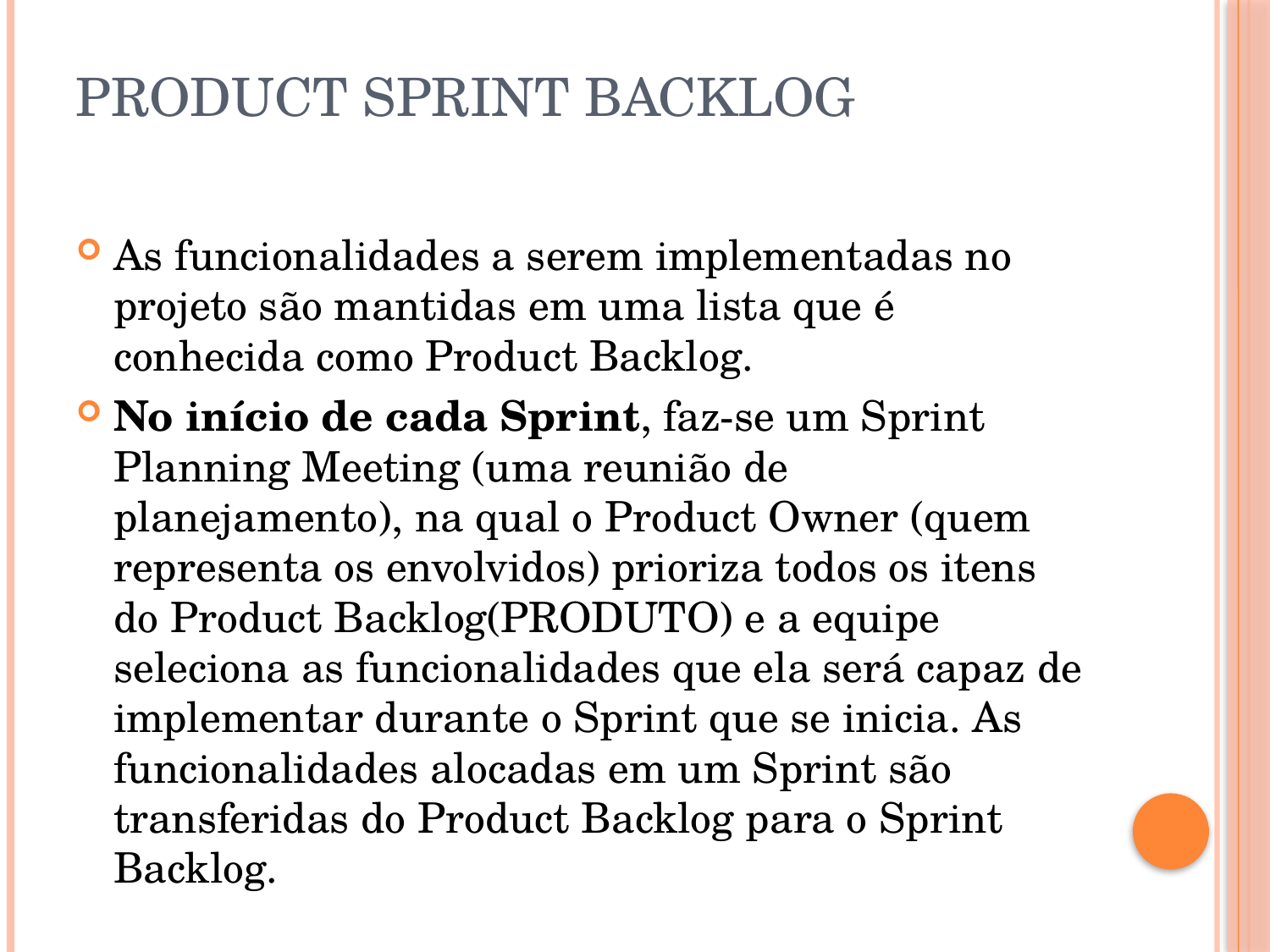

# Product Sprint Backlog
As funcionalidades a serem implementadas no projeto são mantidas em uma lista que é conhecida como Product Backlog.
No início de cada Sprint, faz-se um Sprint Planning Meeting (uma reunião de planejamento), na qual o Product Owner (quem representa os envolvidos) prioriza todos os itens do Product Backlog(PRODUTO) e a equipe seleciona as funcionalidades que ela será capaz de implementar durante o Sprint que se inicia. As funcionalidades alocadas em um Sprint são transferidas do Product Backlog para o Sprint Backlog.